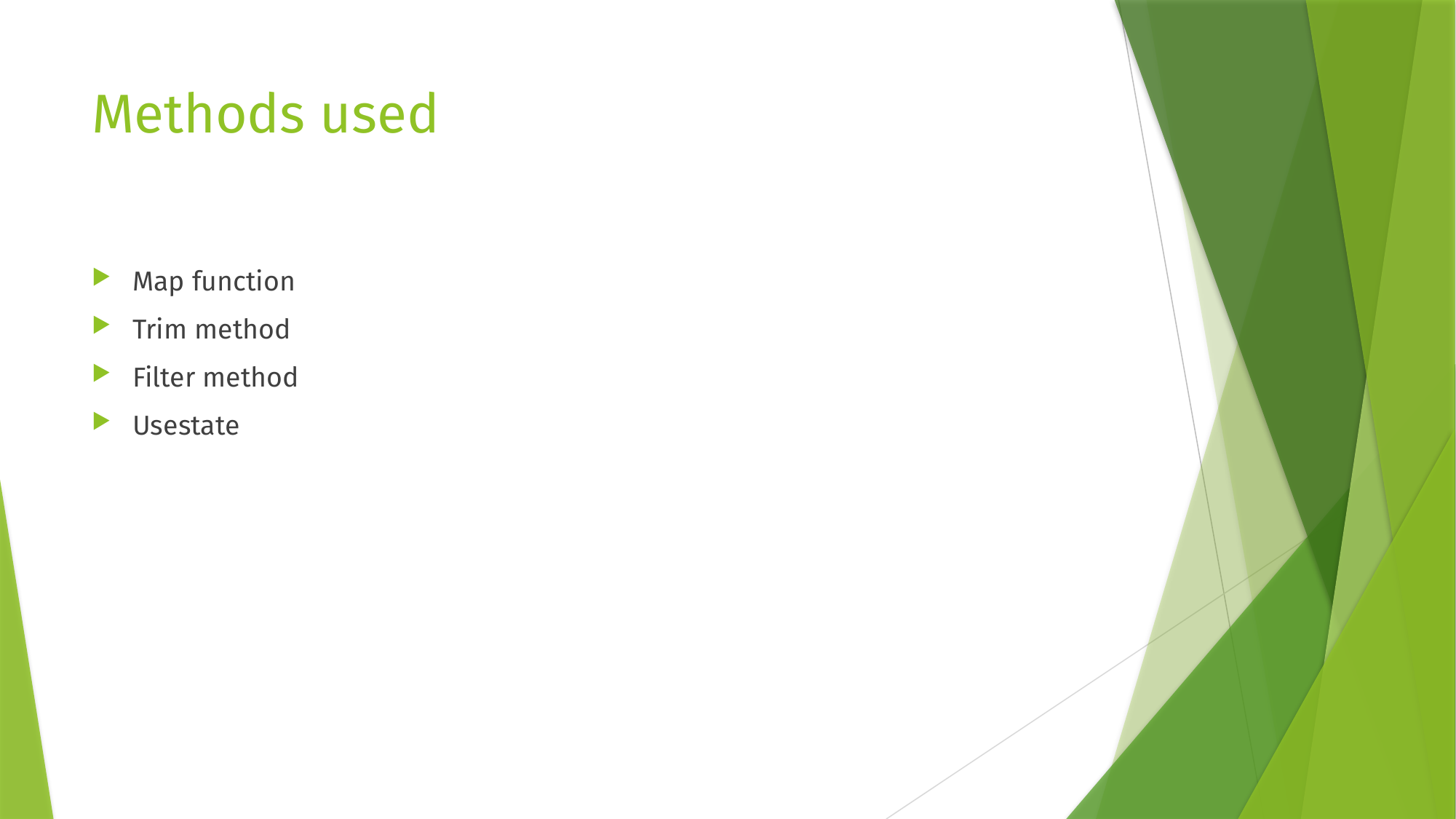

# Methods used
Map function
Trim method
Filter method
Usestate